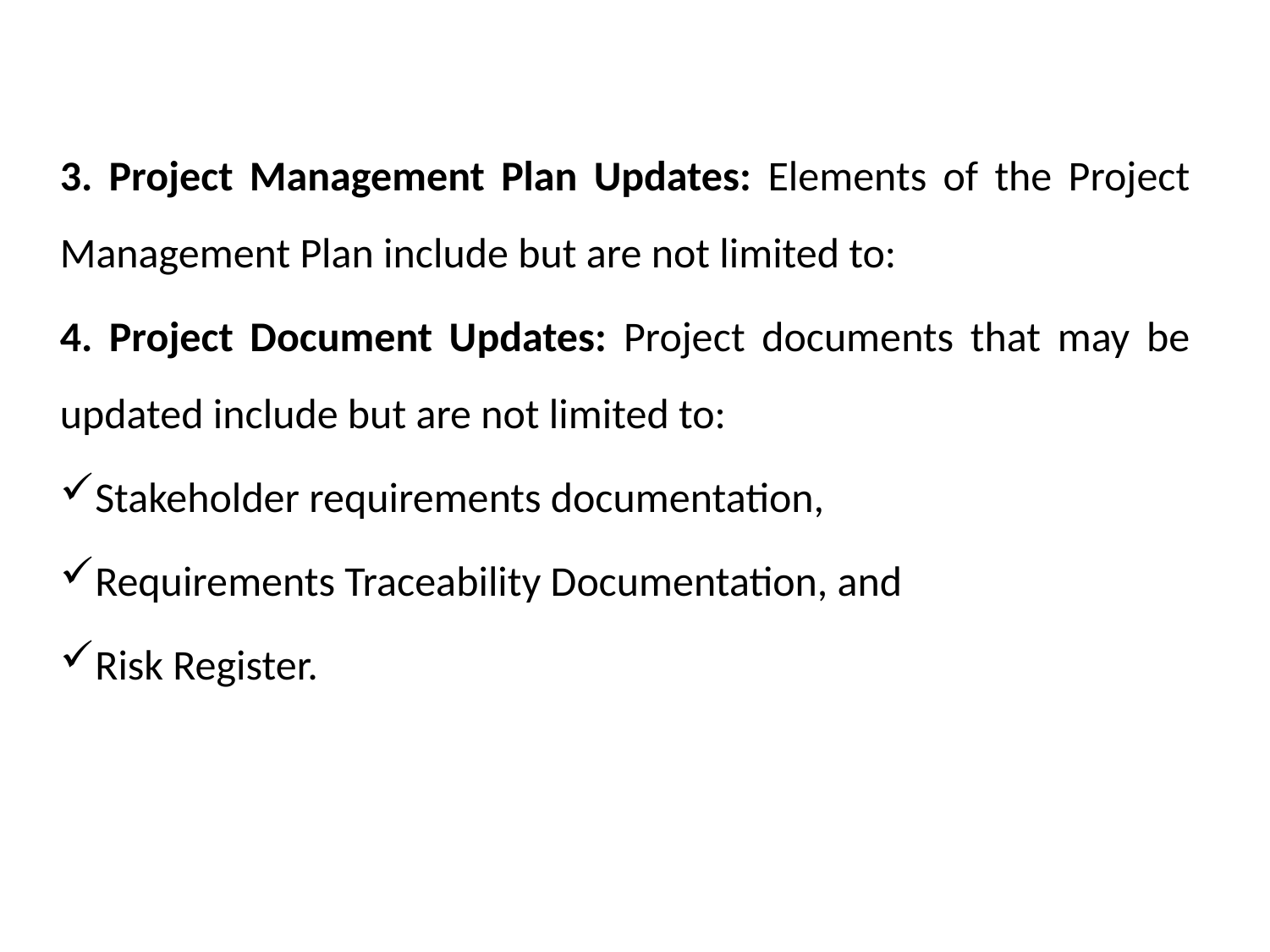

3. Project Management Plan Updates: Elements of the Project Management Plan include but are not limited to:
4. Project Document Updates: Project documents that may be updated include but are not limited to:
Stakeholder requirements documentation,
Requirements Traceability Documentation, and
Risk Register.